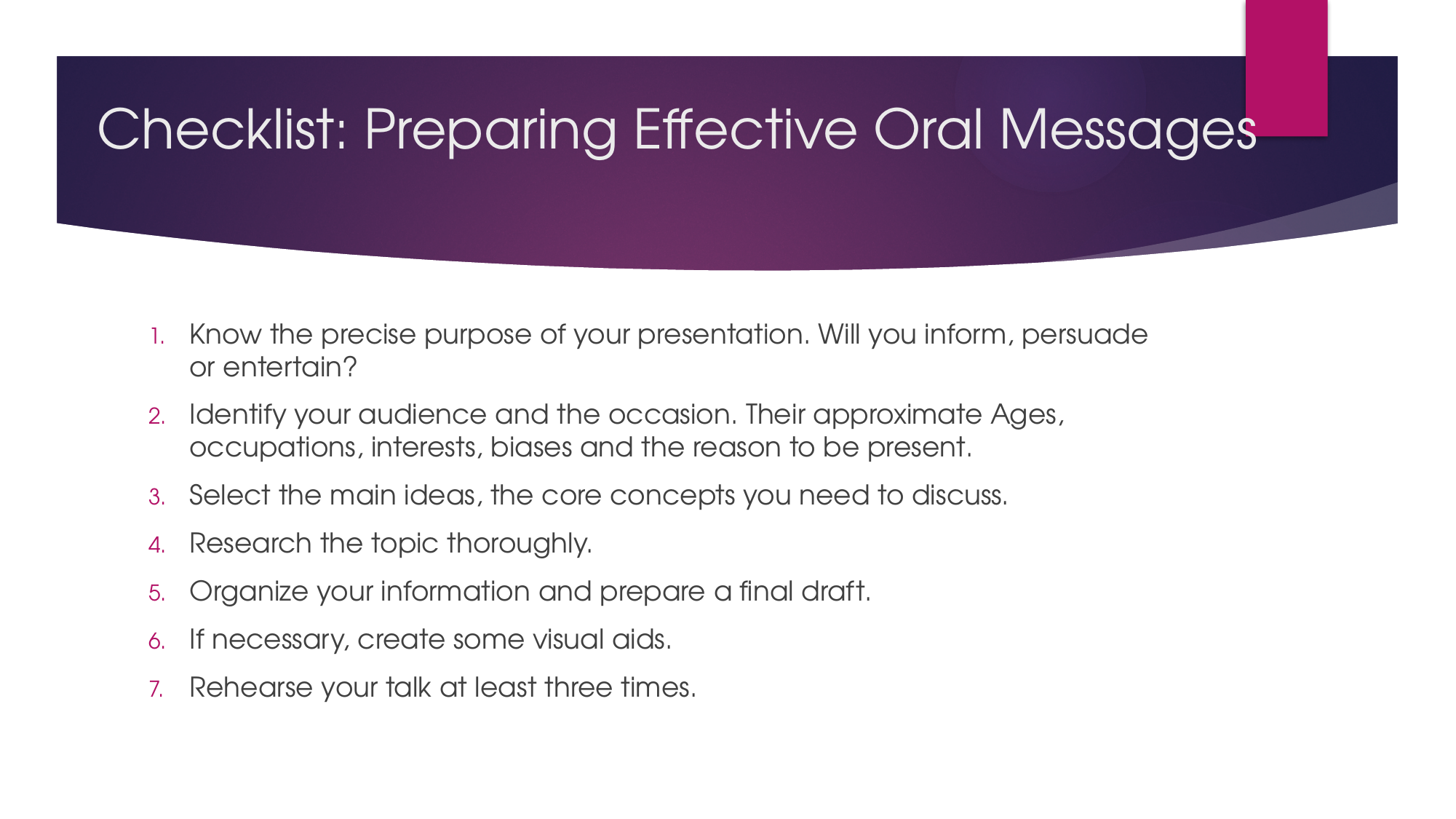

# Checklist: Preparing Effective Oral Messages
Know the precise purpose of your presentation. Will you inform, persuade or entertain?
Identify your audience and the occasion. Their approximate Ages, occupations, interests, biases and the reason to be present.
Select the main ideas, the core concepts you need to discuss.
Research the topic thoroughly.
Organize your information and prepare a final draft.
If necessary, create some visual aids.
Rehearse your talk at least three times.